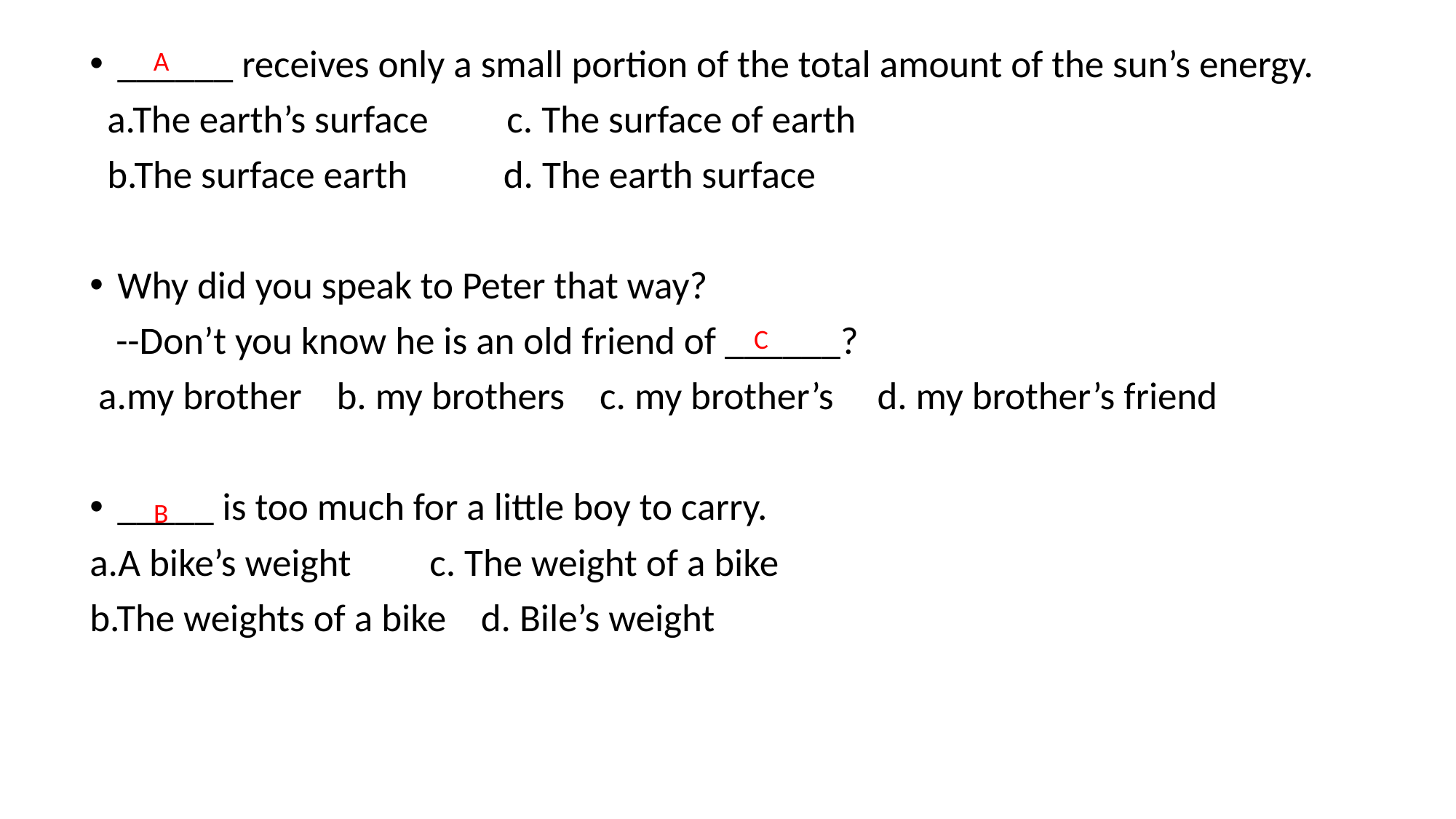

______ receives only a small portion of the total amount of the sun’s energy.
  a.The earth’s surface         c. The surface of earth
  b.The surface earth           d. The earth surface

Why did you speak to Peter that way?
   --Don’t you know he is an old friend of ______?
 a.my brother    b. my brothers    c. my brother’s     d. my brother’s friend

_____ is too much for a little boy to carry.
a.A bike’s weight         c. The weight of a bike
b.The weights of a bike    d. Bile’s weight

A
C
B